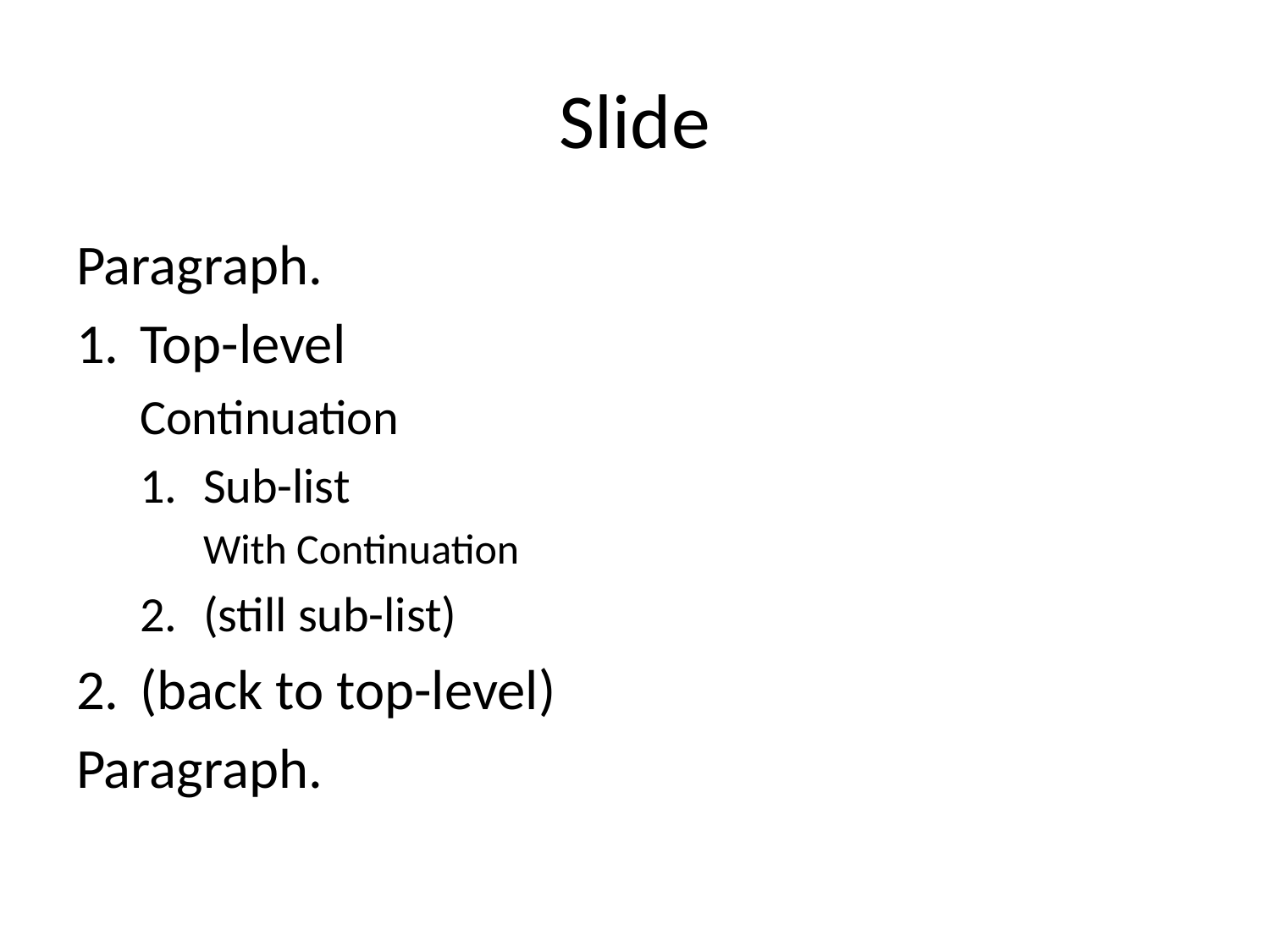

# Slide
Paragraph.
Top-level
Continuation
Sub-list
With Continuation
(still sub-list)
(back to top-level)
Paragraph.